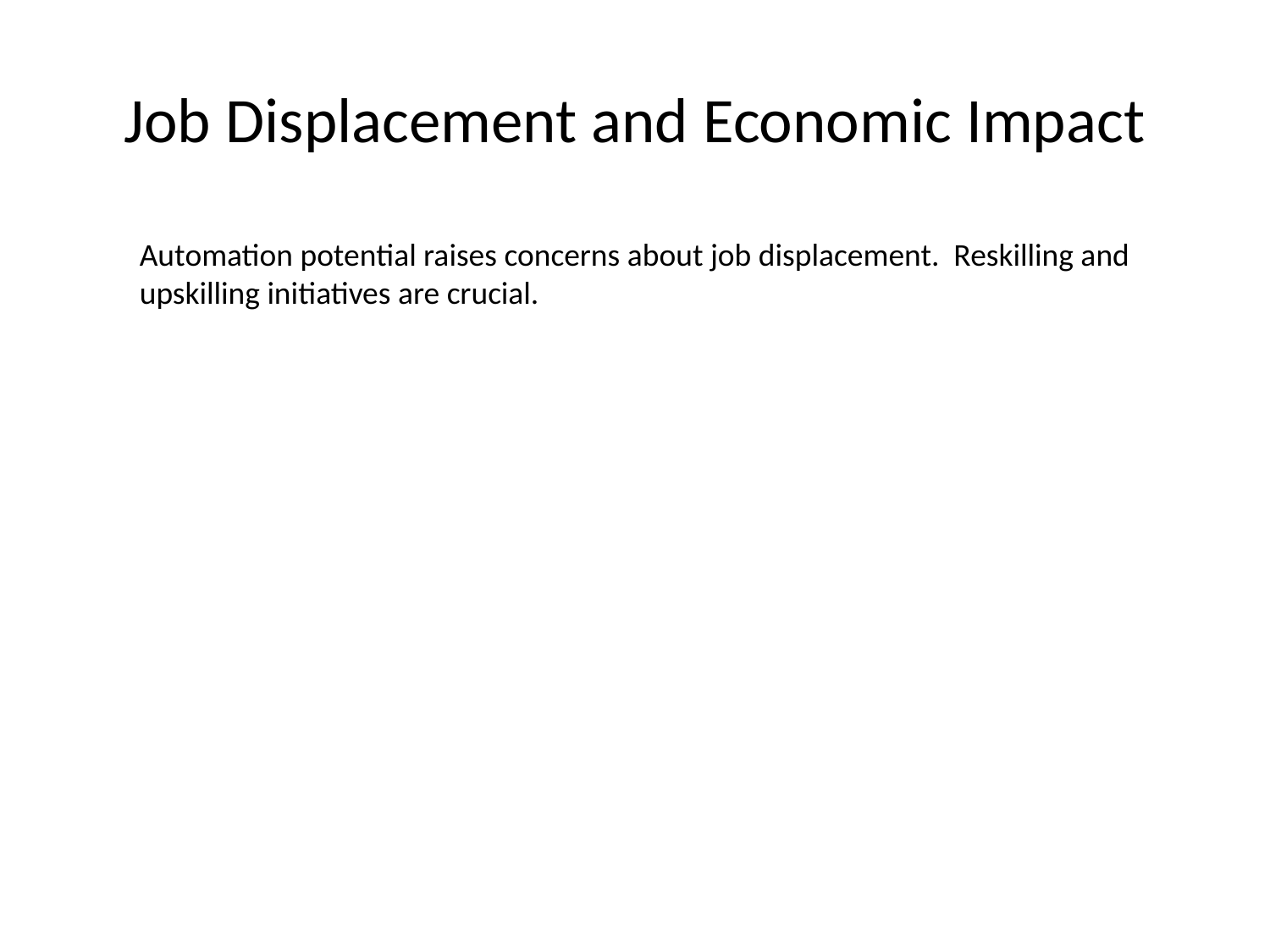

# Job Displacement and Economic Impact

Automation potential raises concerns about job displacement.  Reskilling and upskilling initiatives are crucial.